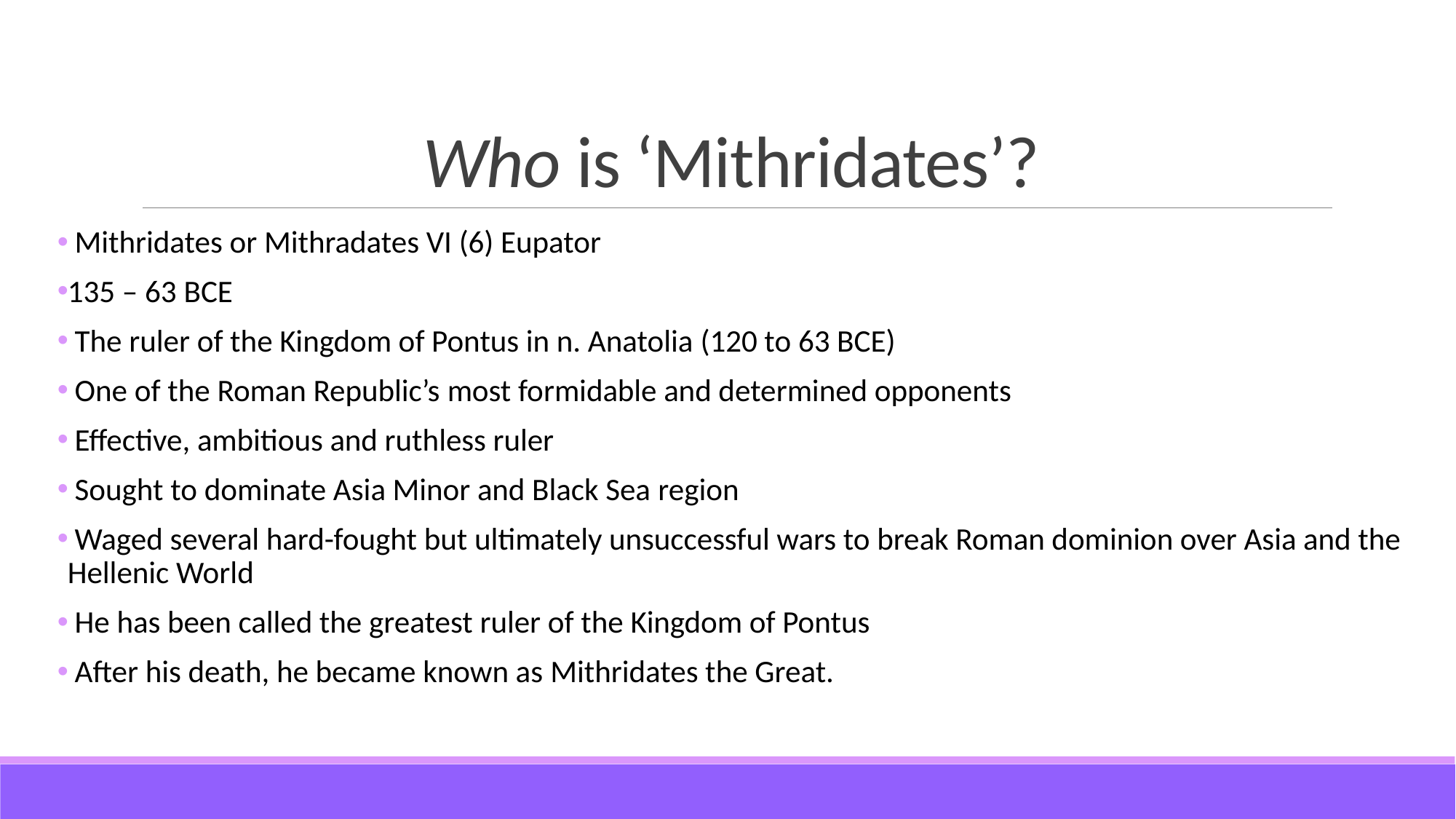

# Who is ‘Mithridates’?
 Mithridates or Mithradates VI (6) Eupator
135 – 63 BCE
 The ruler of the Kingdom of Pontus in n. Anatolia (120 to 63 BCE)
 One of the Roman Republic’s most formidable and determined opponents
 Effective, ambitious and ruthless ruler
 Sought to dominate Asia Minor and Black Sea region
 Waged several hard-fought but ultimately unsuccessful wars to break Roman dominion over Asia and the Hellenic World
 He has been called the greatest ruler of the Kingdom of Pontus
 After his death, he became known as Mithridates the Great.